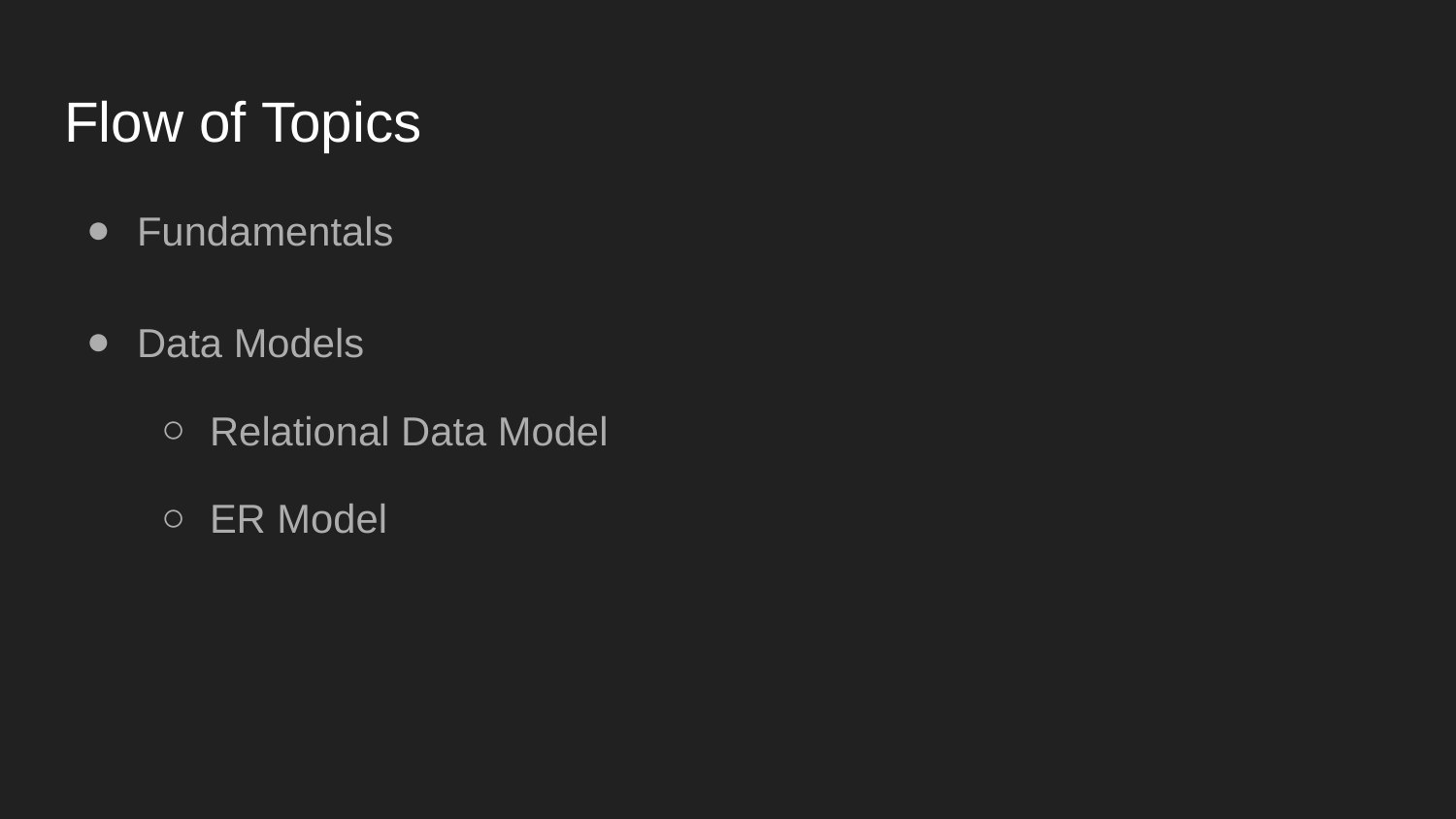

# Flow of Topics
Fundamentals

Data Models
Relational Data Model
ER Model